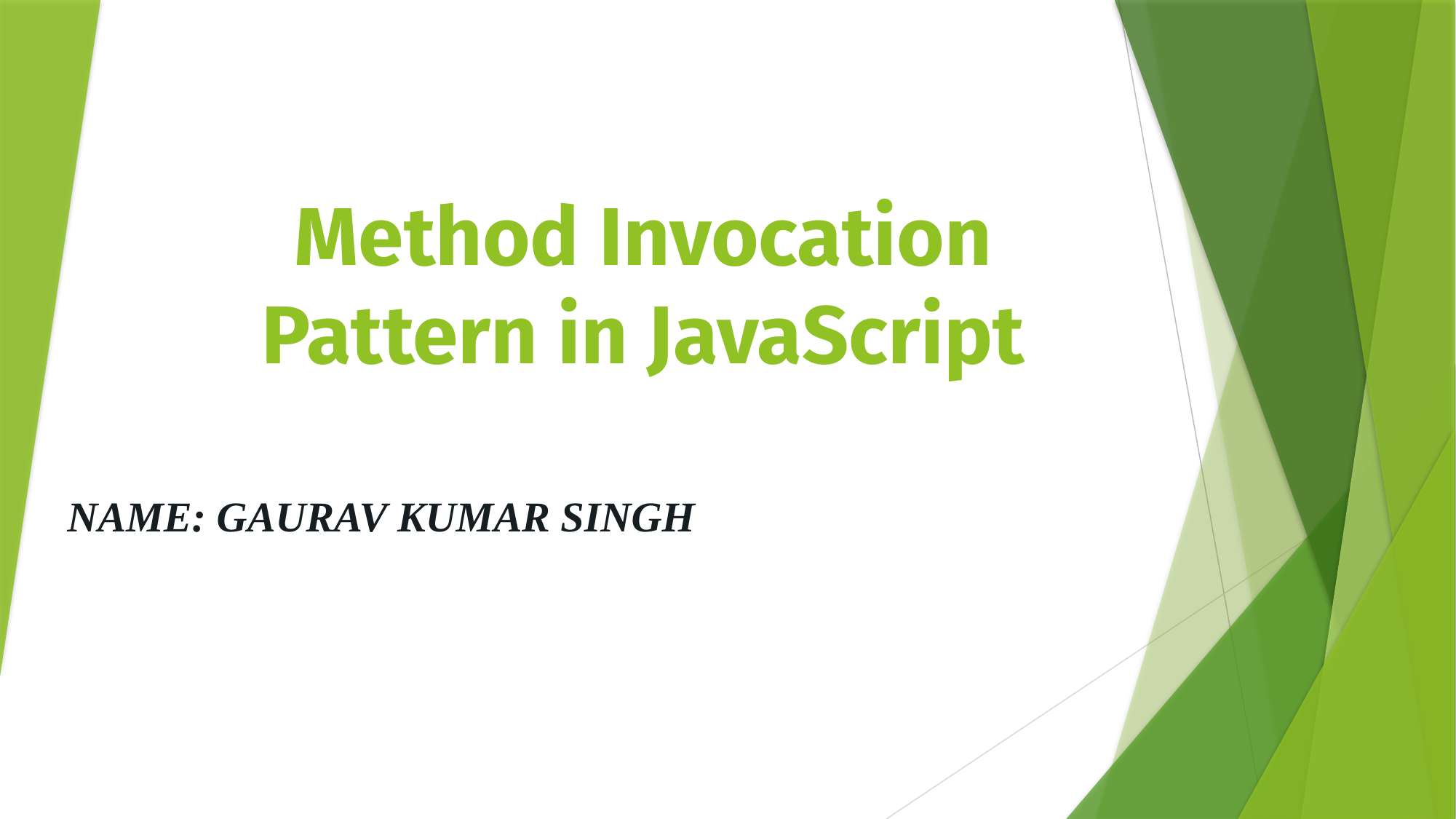

# Method Invocation Pattern in JavaScript

NAME: GAURAV KUMAR SINGH